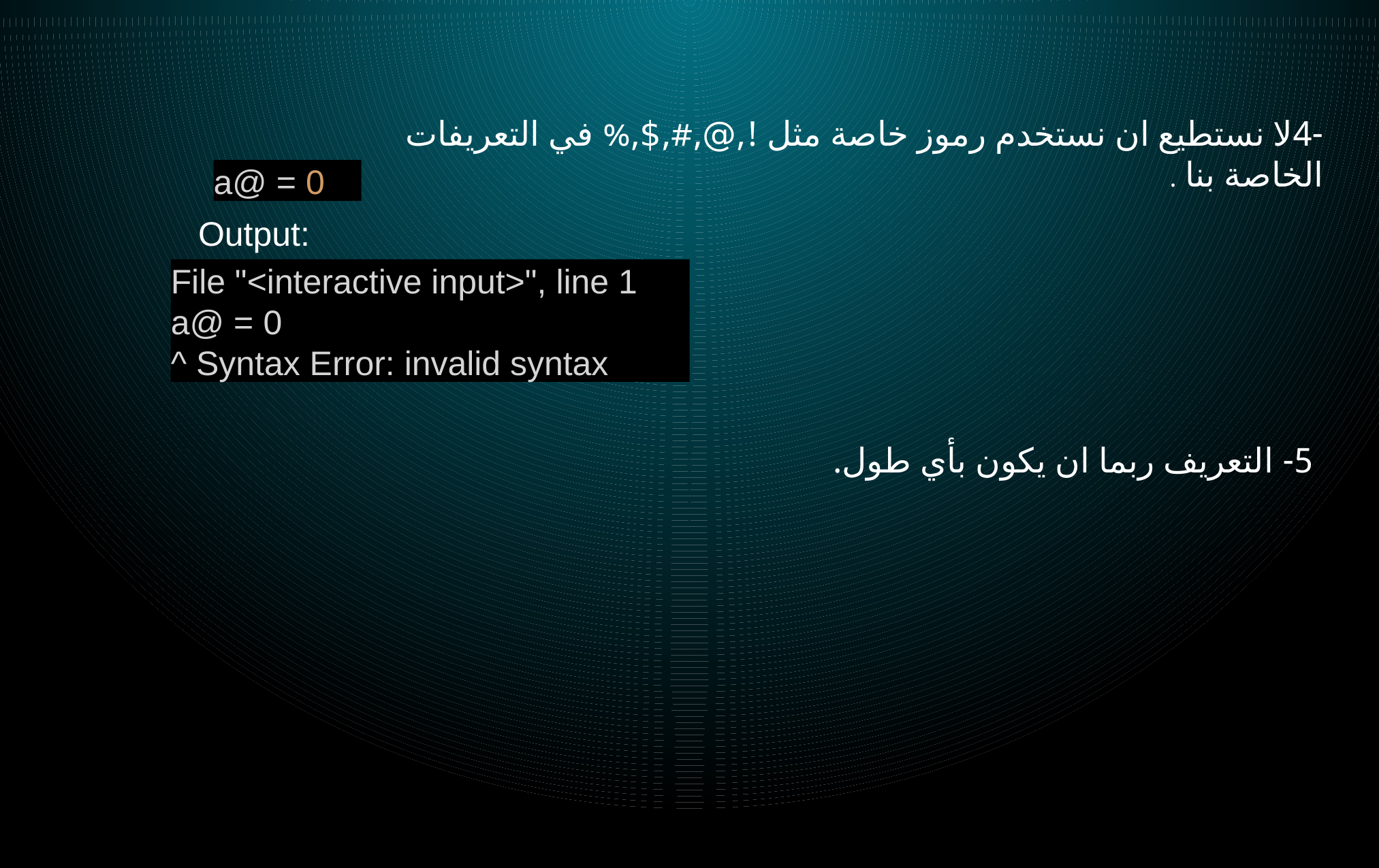

-4لا نستطيع ان نستخدم رموز خاصة مثل !,@,#,$,% في التعريفات الخاصة بنا .
a@ = 0
Output:
File "<interactive input>", line 1
a@ = 0
^ Syntax Error: invalid syntax
5- التعريف ربما ان يكون بأي طول.